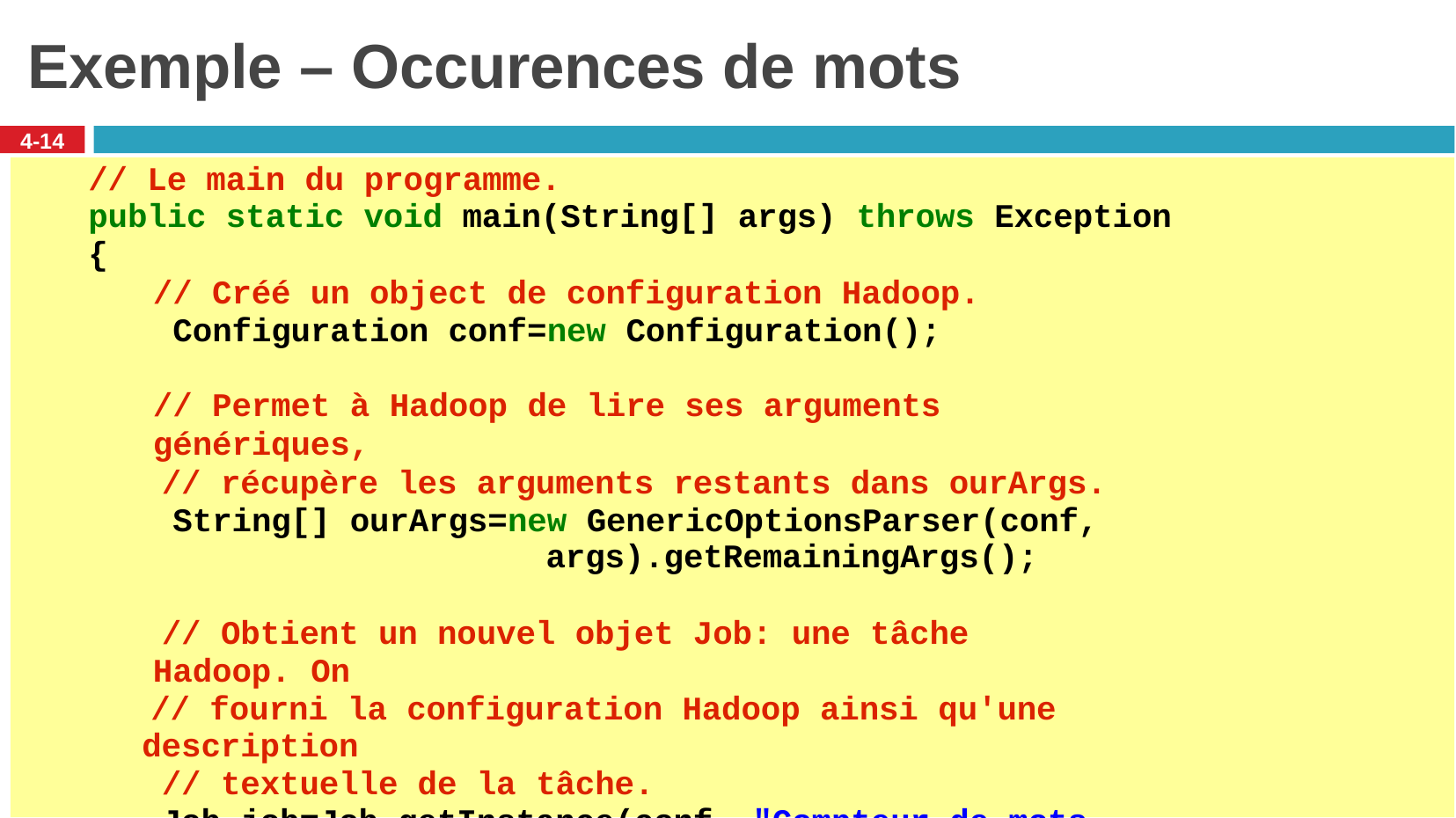

# Exemple – Occurences de mots
4-14
// Le main du programme.
public static void main(String[] args) throws Exception
{
// Créé un object de configuration Hadoop.  Configuration conf=new Configuration();

// Permet à Hadoop de lire ses arguments génériques,
// récupère les arguments restants dans ourArgs.  String[] ourArgs=new GenericOptionsParser(conf,
args).getRemainingArgs();

// Obtient un nouvel objet Job: une tâche Hadoop. On
// fourni la configuration Hadoop ainsi qu'une description
// textuelle de la tâche.
Job job=Job.getInstance(conf, "Compteur de mots v1.0");